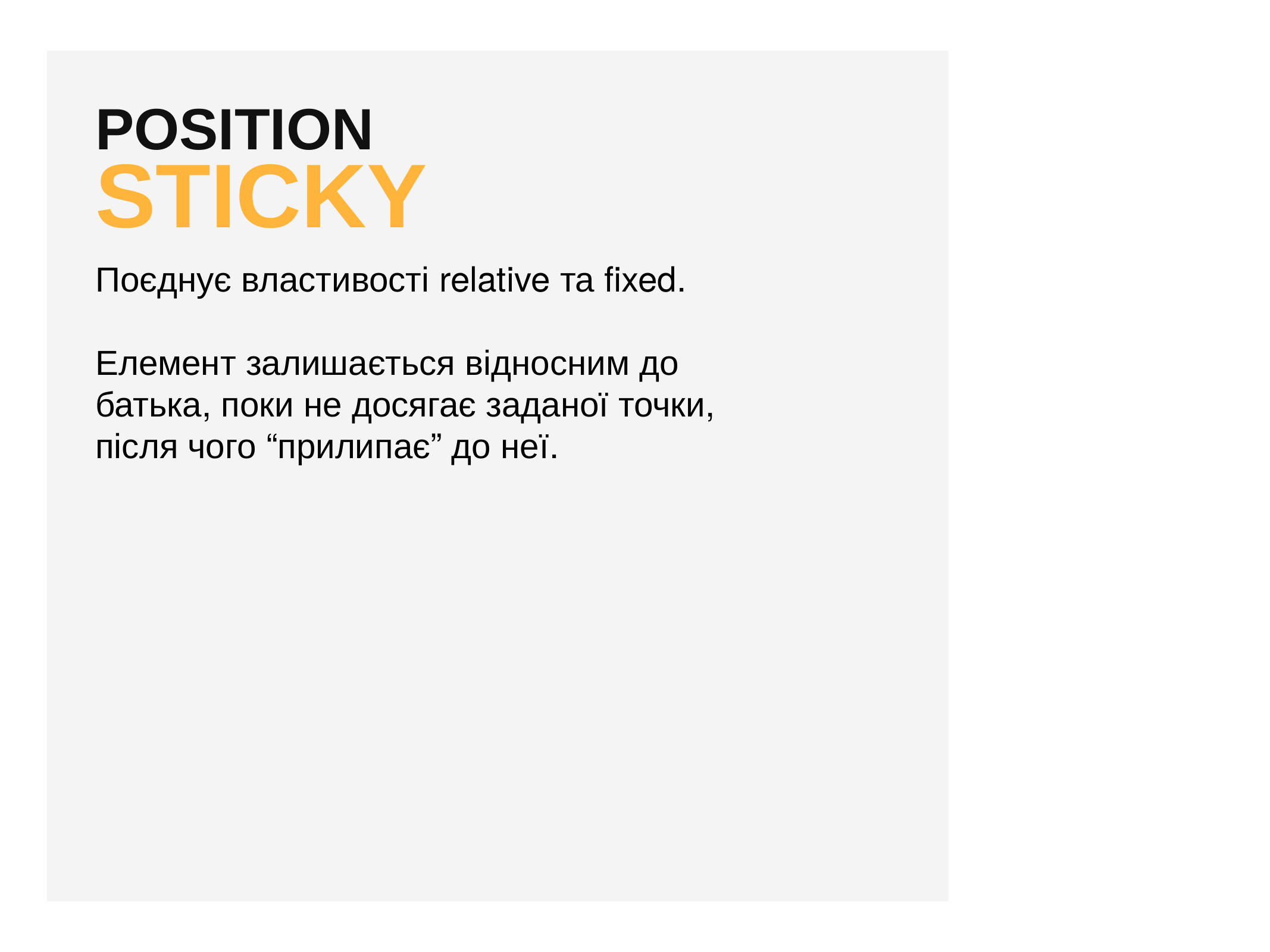

position
sticky

Поєднує властивості relative та fixed.

Елемент залишається відносним до батька, поки не досягає заданої точки, після чого “прилипає” до неї.